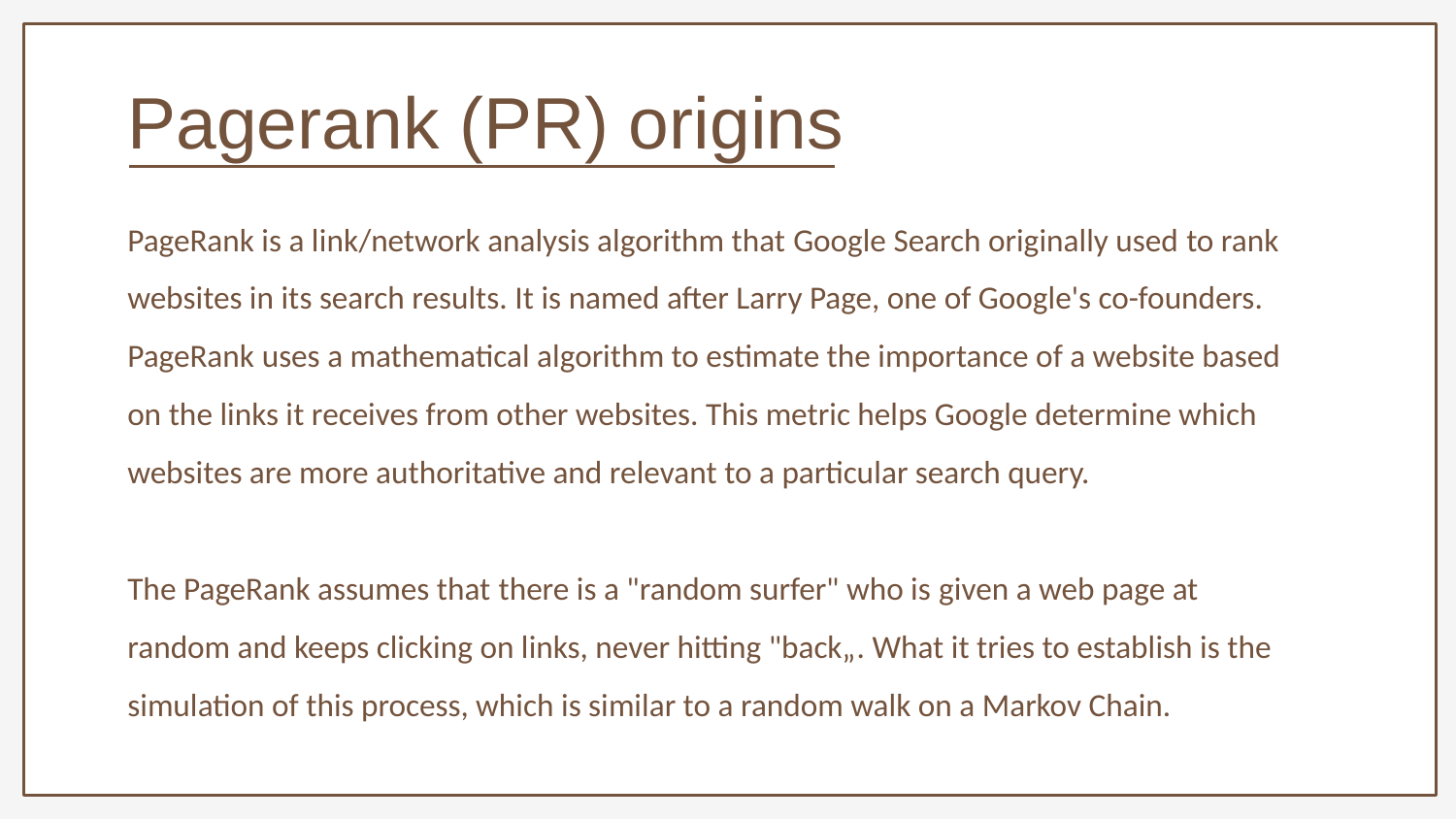

Pagerank (PR) origins
PageRank is a link/network analysis algorithm that Google Search originally used to rank websites in its search results. It is named after Larry Page, one of Google's co-founders. PageRank uses a mathematical algorithm to estimate the importance of a website based on the links it receives from other websites. This metric helps Google determine which websites are more authoritative and relevant to a particular search query.

The PageRank assumes that there is a "random surfer" who is given a web page at random and keeps clicking on links, never hitting "back„. What it tries to establish is the simulation of this process, which is similar to a random walk on a Markov Chain.